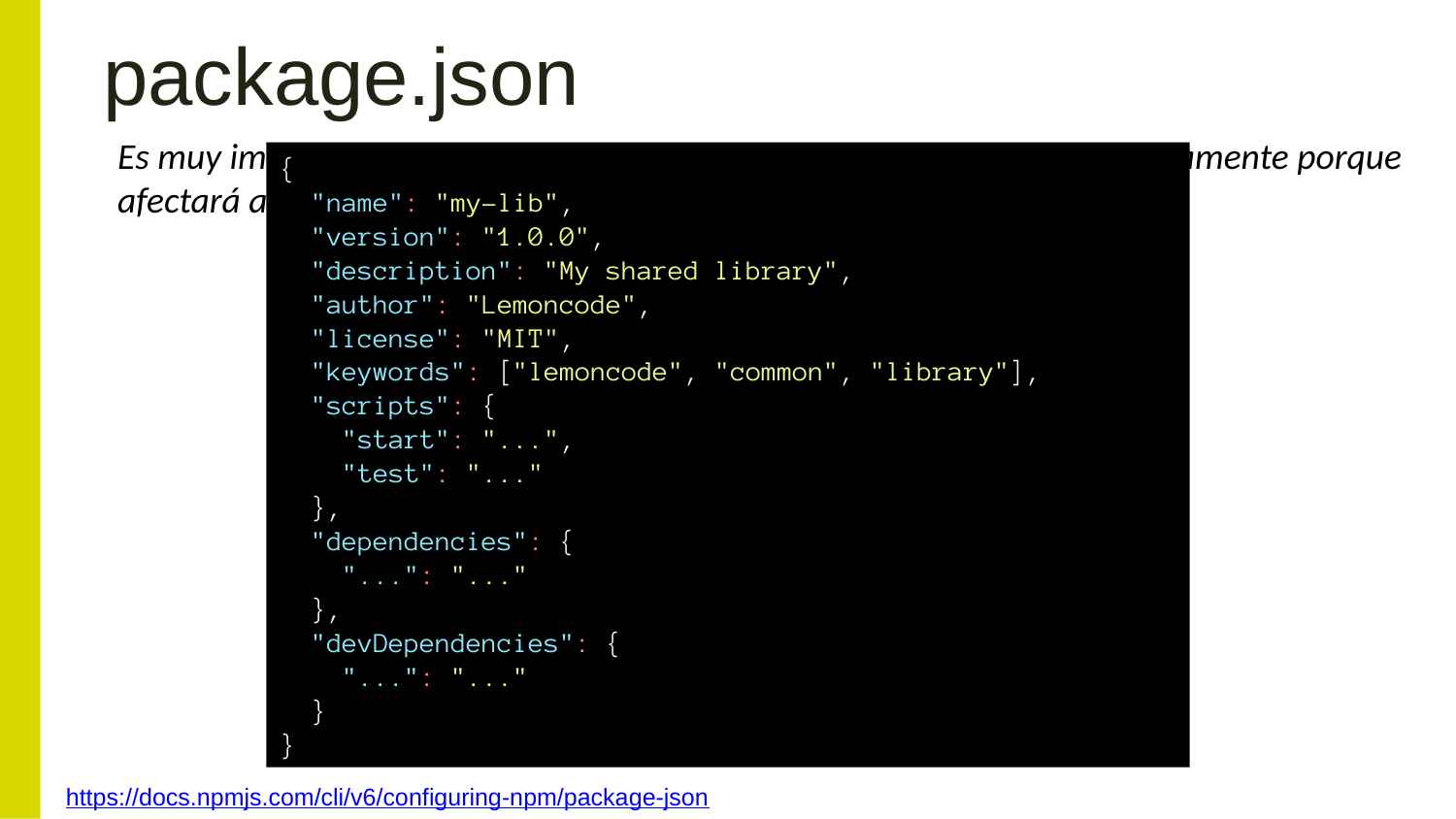

# package.json
Es muy importante configurar el package.json de nuestra librería correctamente porque afectará a la hora de instalarla y consumirla en los proyectos.
{
  "name": "my-lib",
  "version": "1.0.0",
  "description": "My shared library",
  "author": "Lemoncode",
  "license": "MIT",
  "keywords": ["lemoncode", "common", "library"],
  "scripts": {
    "start": "...",
    "test": "..."
  },
  "dependencies": {
    "...": "..."
  },
  "devDependencies": {
    "...": "..."
  }
}
https://docs.npmjs.com/cli/v6/configuring-npm/package-json